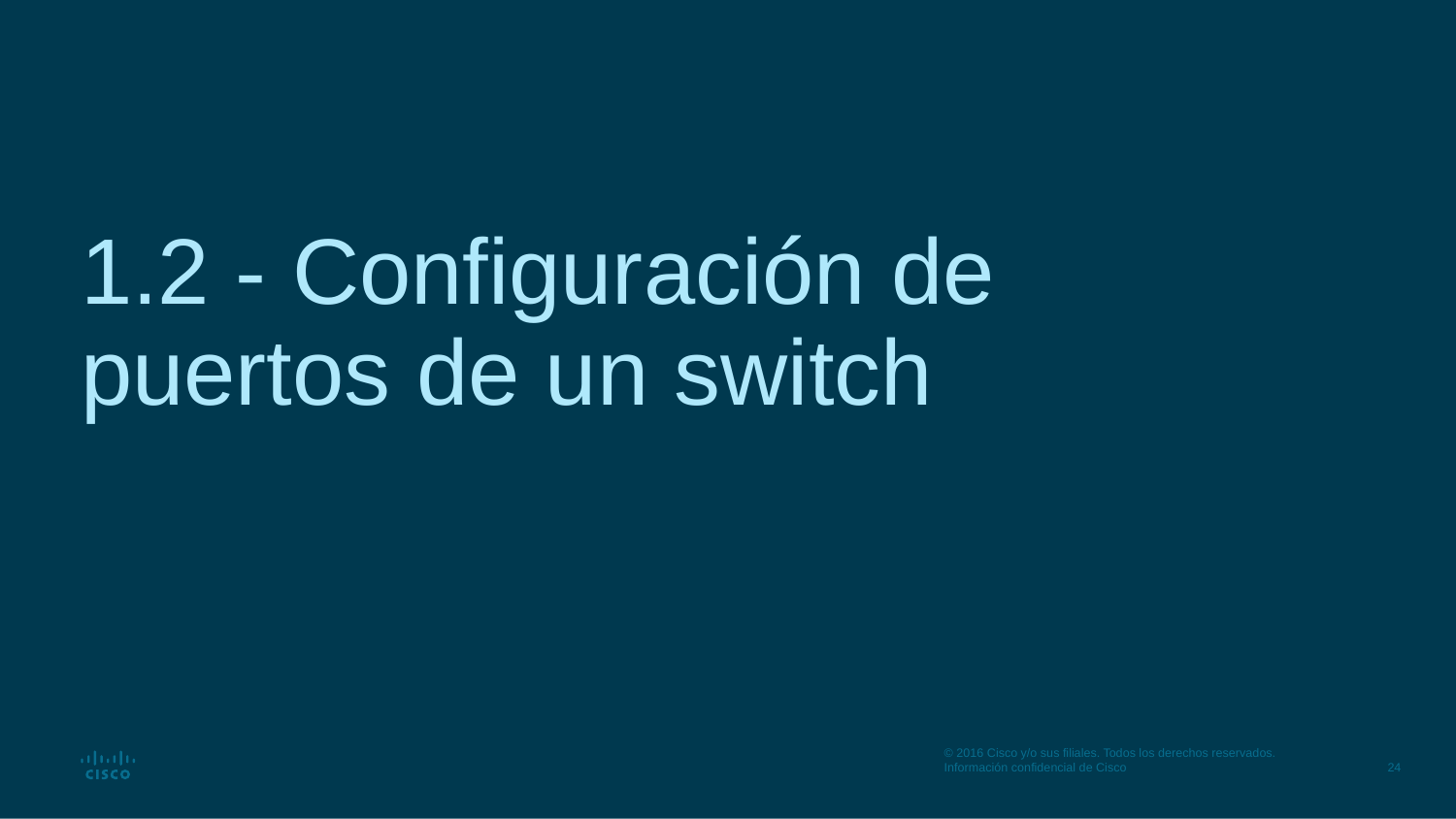

# 1.2 - Configuración de puertos de un switch